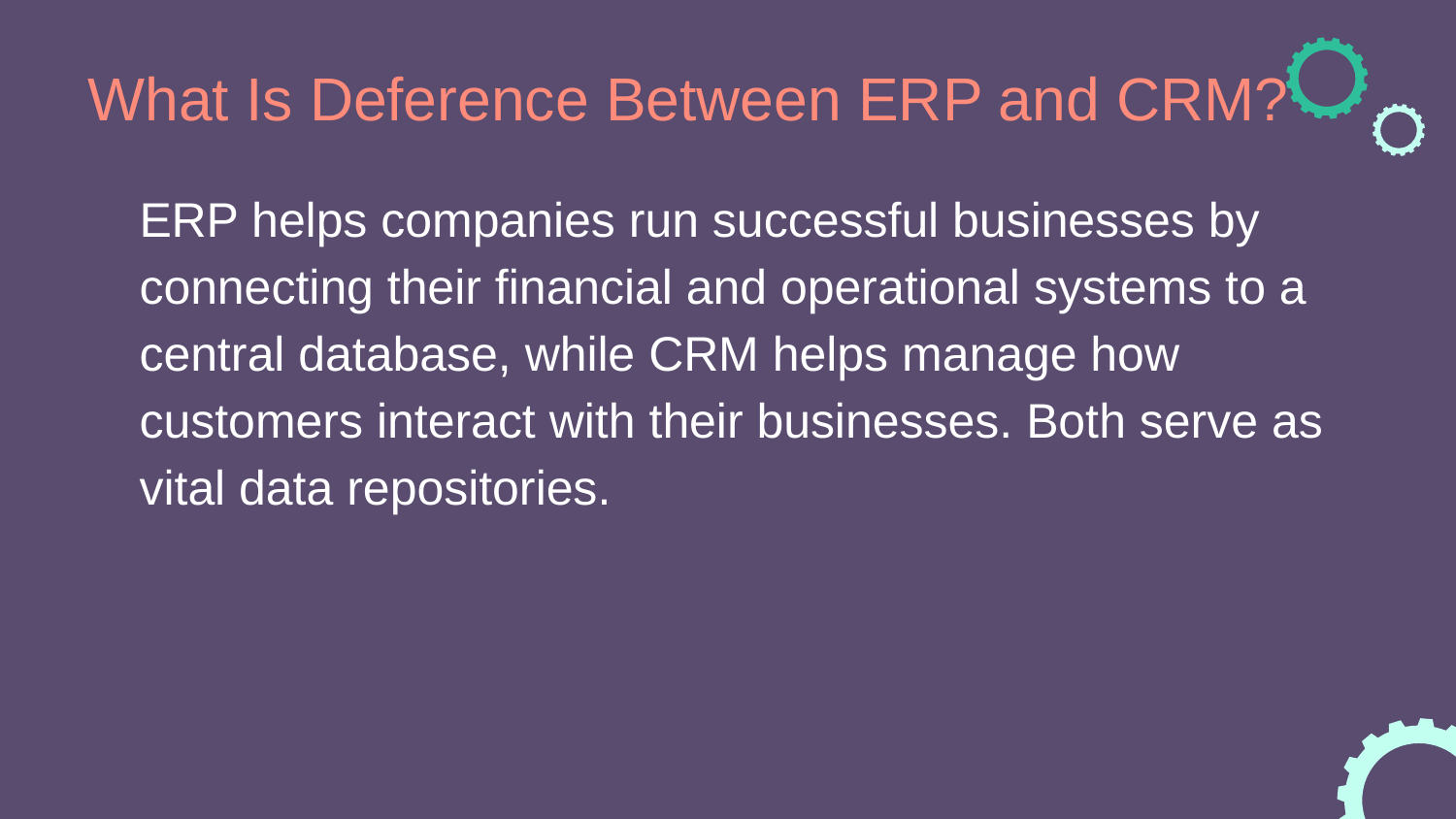

# What Is Deference Between ERP and CRM?
ERP helps companies run successful businesses by connecting their financial and operational systems to a central database, while CRM helps manage how customers interact with their businesses. Both serve as vital data repositories.